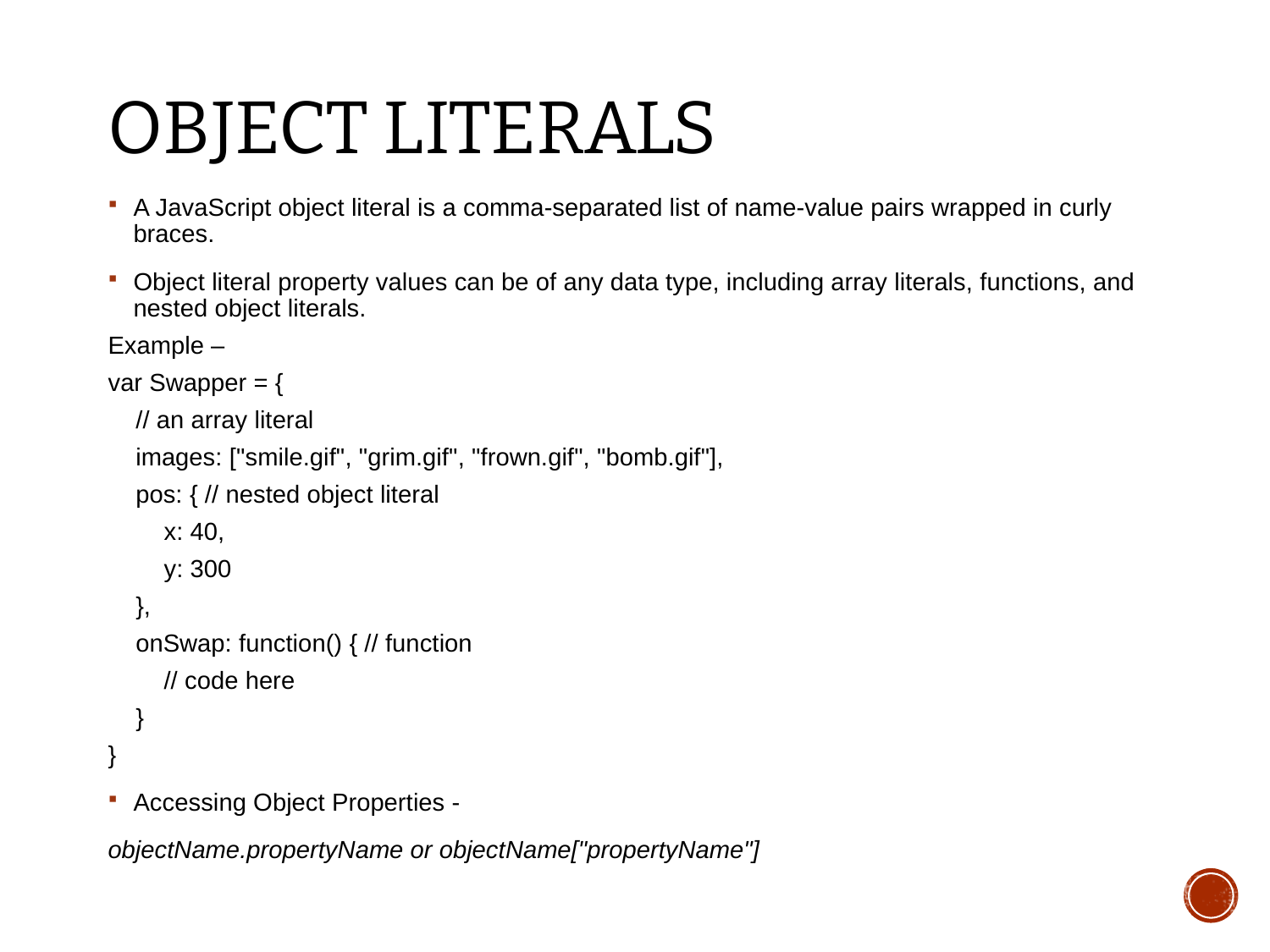

# Object Literals
A JavaScript object literal is a comma-separated list of name-value pairs wrapped in curly braces.
Object literal property values can be of any data type, including array literals, functions, and nested object literals.
Example –
var Swapper = {
    // an array literal
    images: ["smile.gif", "grim.gif", "frown.gif", "bomb.gif"],
    pos: { // nested object literal
        x: 40,
        y: 300
    },
    onSwap: function() { // function
        // code here
    }
}
Accessing Object Properties -
objectName.propertyName or objectName["propertyName"]